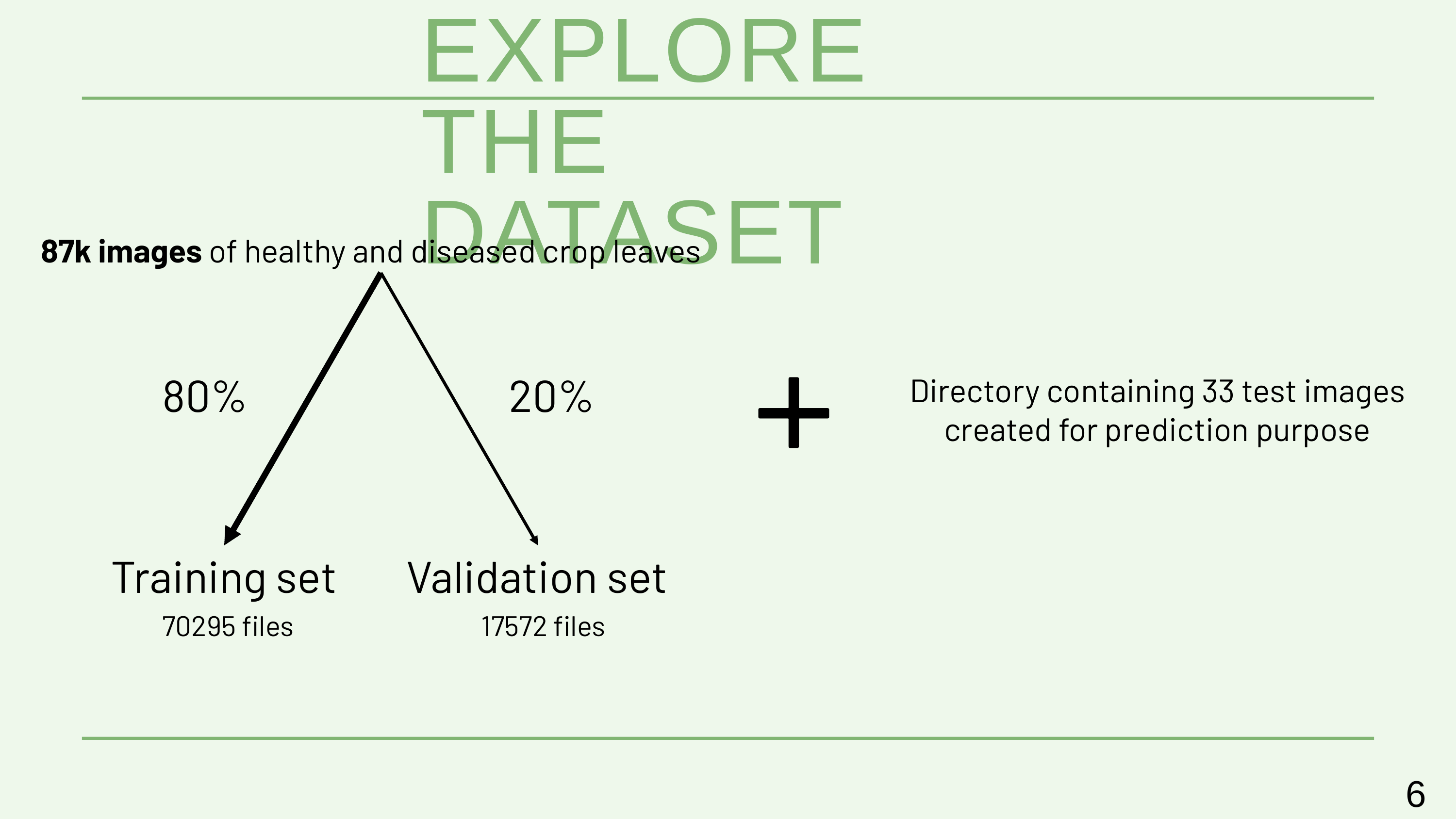

EXPLORE THE DATASET

87k images of healthy and diseased crop leaves
+
80%
20%
Directory containing 33 test images created for prediction purpose
Training set
Validation set
70295 files
17572 files

6